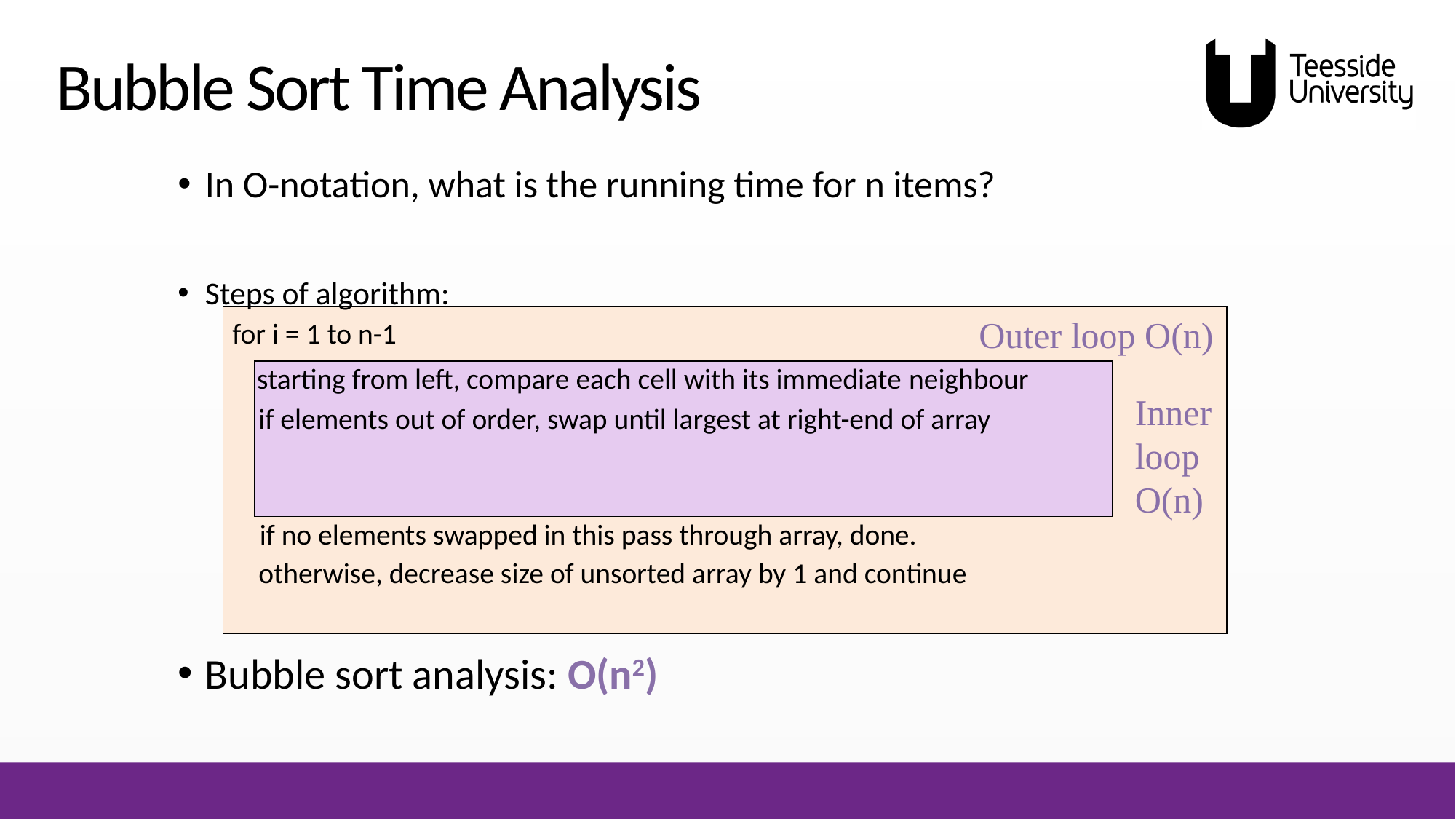

# Bubble Sort Time Analysis
In O-notation, what is the running time for n items?

Steps of algorithm:
for i = 1 to n-1
   starting from left, compare each cell with its immediate neighbour
    if elements out of order, swap until largest at right-end of array

	if no elements swapped in this pass through array, done.
    otherwise, decrease size of unsorted array by 1 and continue

Bubble sort analysis: O(n2)

Outer loop O(n)

Inner loop O(n)